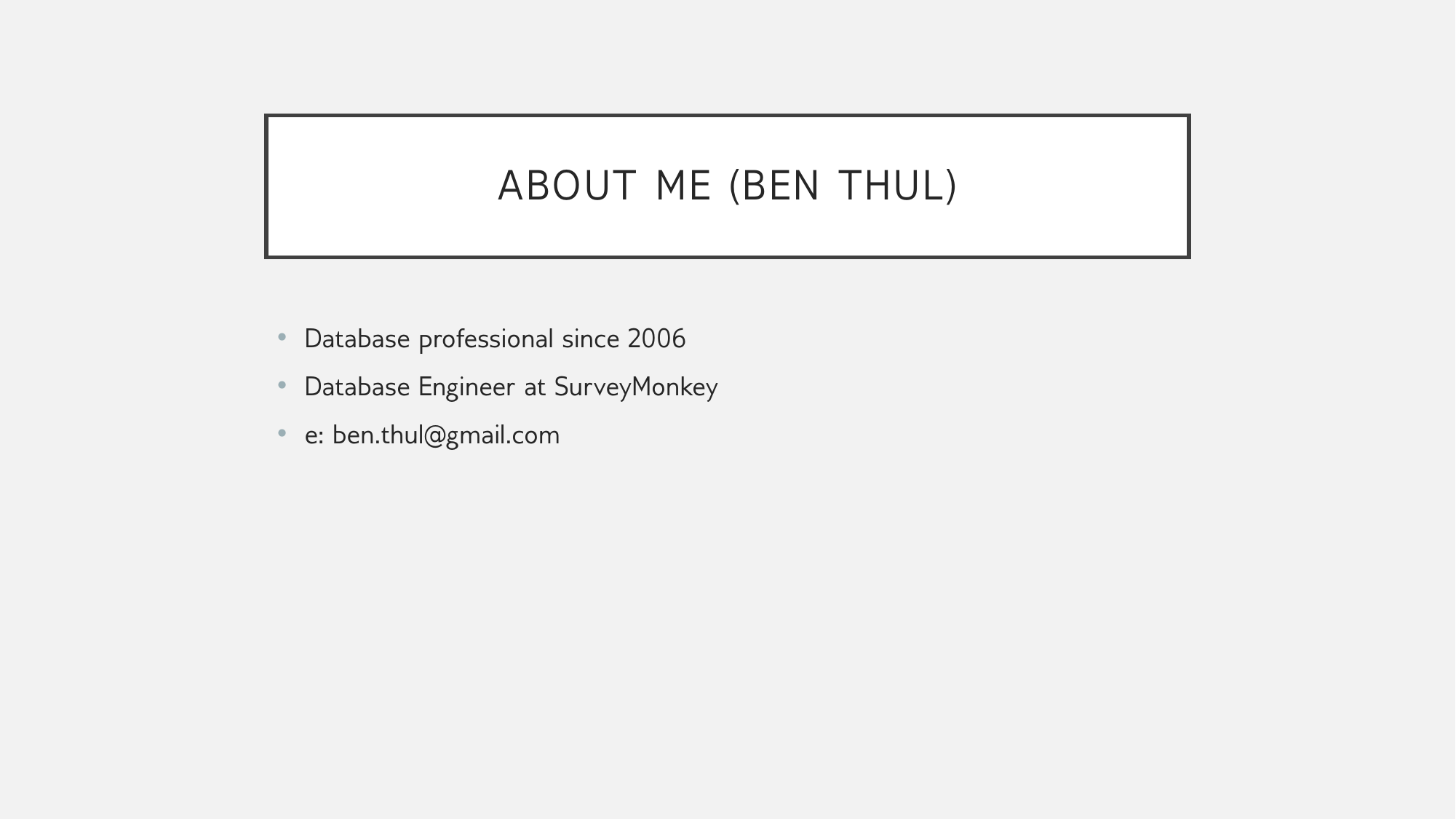

# About me (Ben Thul)
Database professional since 2006
Database Engineer at SurveyMonkey
e: ben.thul@gmail.com